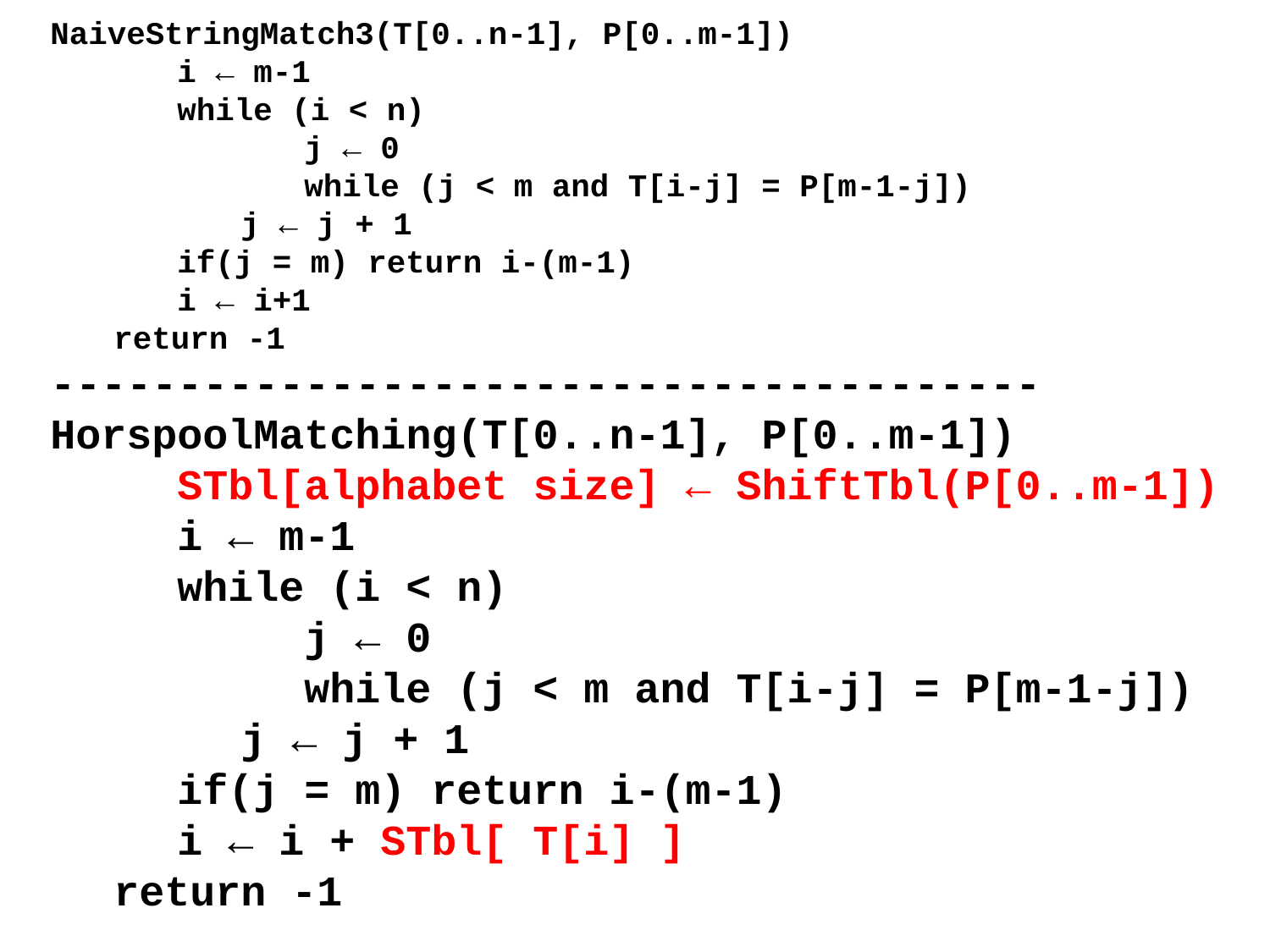

NaiveStringMatch3(T[0..n-1], P[0..m-1])
	i ← m-1
	while (i < n)
		j ← 0
		while (j < m and T[i-j] = P[m-1-j])
j ← j + 1
if(j = m) return i-(m-1)
i ← i+1
return -1
---------------------------------------
HorspoolMatching(T[0..n-1], P[0..m-1])
	STbl[alphabet size] ← ShiftTbl(P[0..m-1])
	i ← m-1
	while (i < n)
		j ← 0
		while (j < m and T[i-j] = P[m-1-j])
j ← j + 1
if(j = m) return i-(m-1)
i ← i + STbl[ T[i] ]
return -1